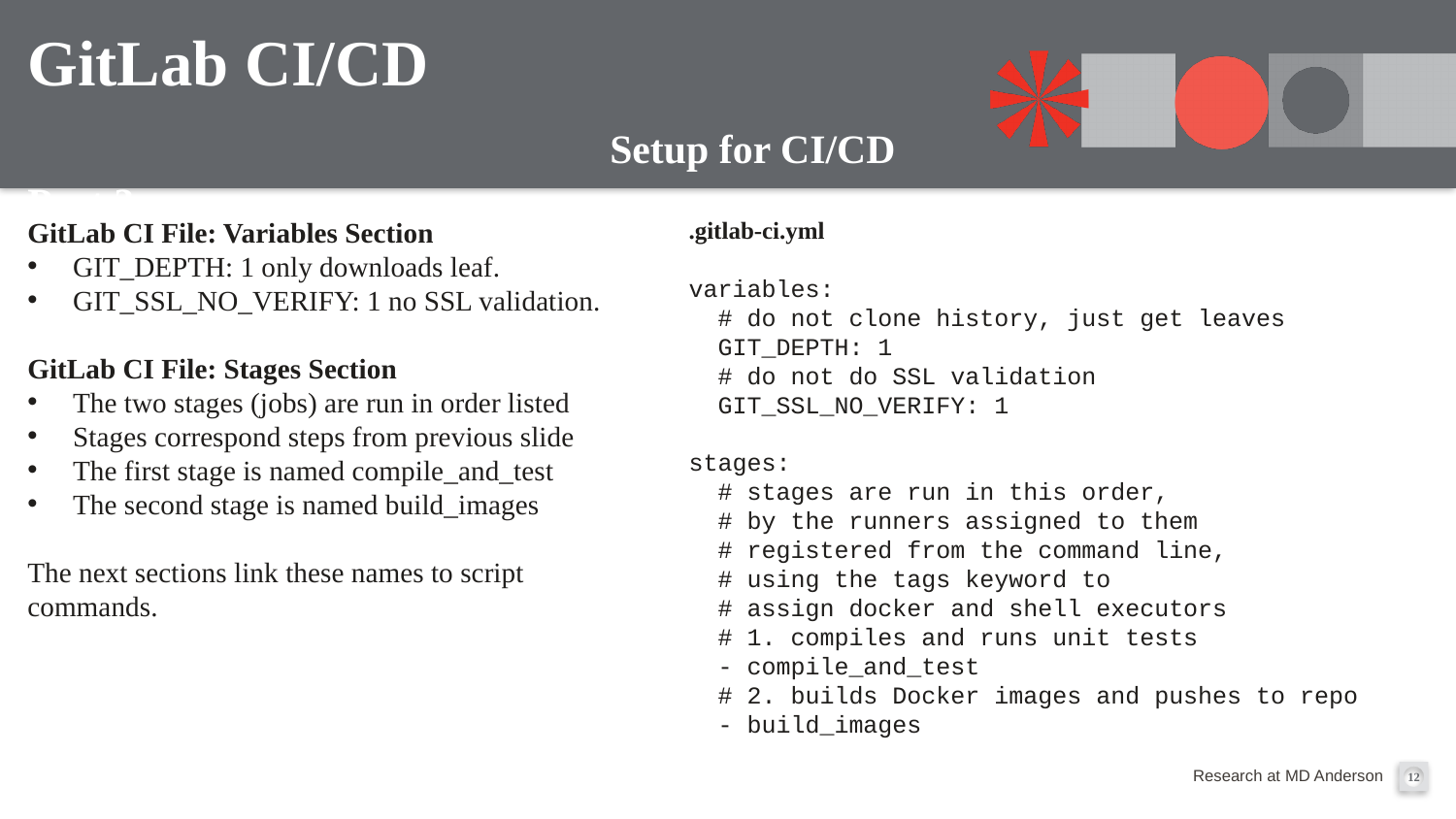

# GitLab CI/CD Setup for CI/CD Part 3
GitLab CI File: Variables Section
GIT_DEPTH: 1 only downloads leaf.
GIT_SSL_NO_VERIFY: 1 no SSL validation.

GitLab CI File: Stages Section
The two stages (jobs) are run in order listed
Stages correspond steps from previous slide
The first stage is named compile_and_test
The second stage is named build_images

The next sections link these names to script commands.
.gitlab-ci.yml

variables:
  # do not clone history, just get leaves
  GIT_DEPTH: 1
  # do not do SSL validation
  GIT_SSL_NO_VERIFY: 1

stages:
  # stages are run in this order,
  # by the runners assigned to them
  # registered from the command line,
  # using the tags keyword to
  # assign docker and shell executors
  # 1. compiles and runs unit tests
  - compile_and_test
  # 2. builds Docker images and pushes to repo
  - build_images
12